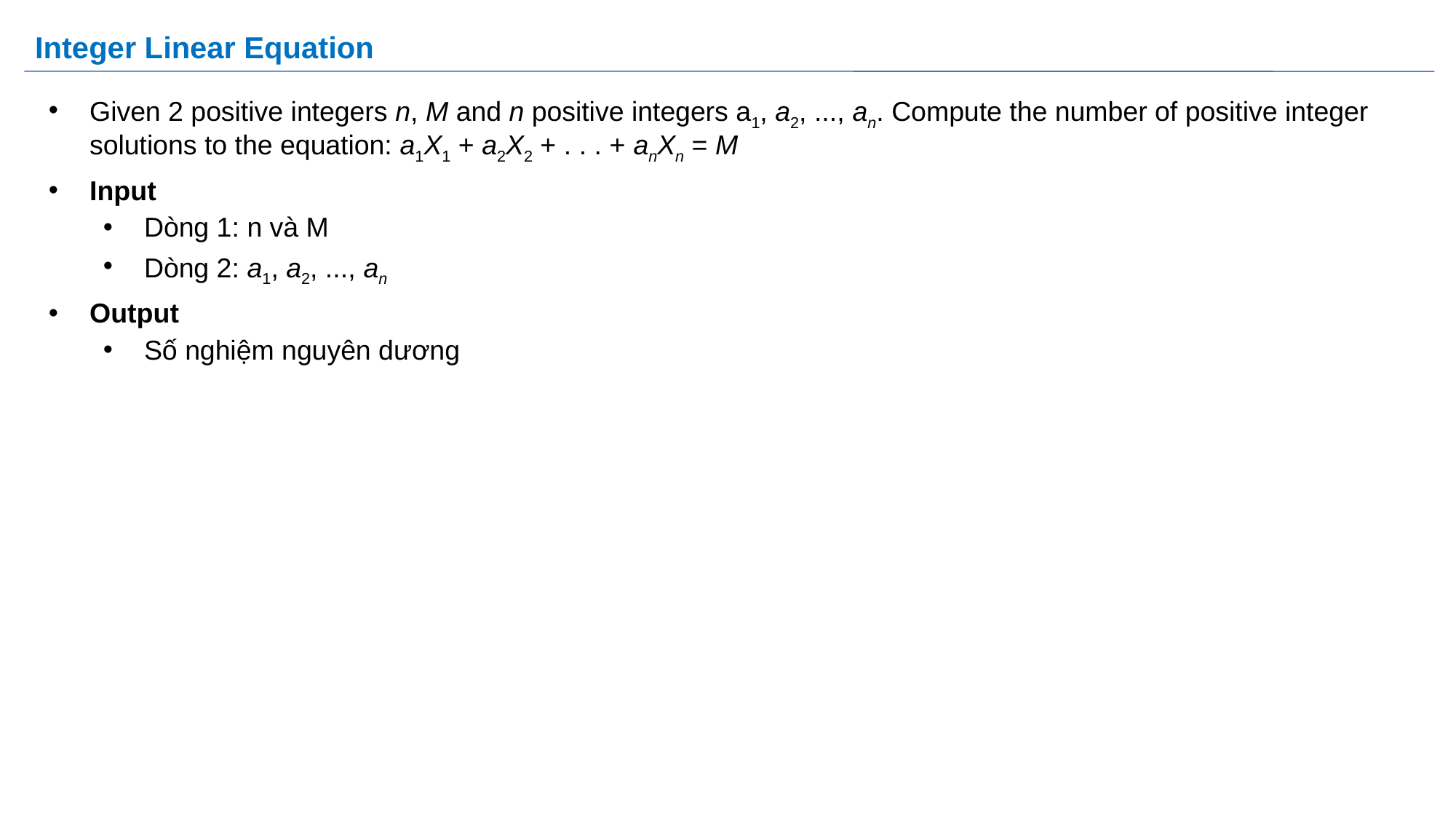

# Integer Linear Equation

Given 2 positive integers n, M and n positive integers a1, a2, ..., an. Compute the number of positive integer solutions to the equation: a1X1 + a2X2 + . . . + anXn = M
Input
Dòng 1: n và M
Dòng 2: a1, a2, ..., an
Output
Số nghiệm nguyên dương